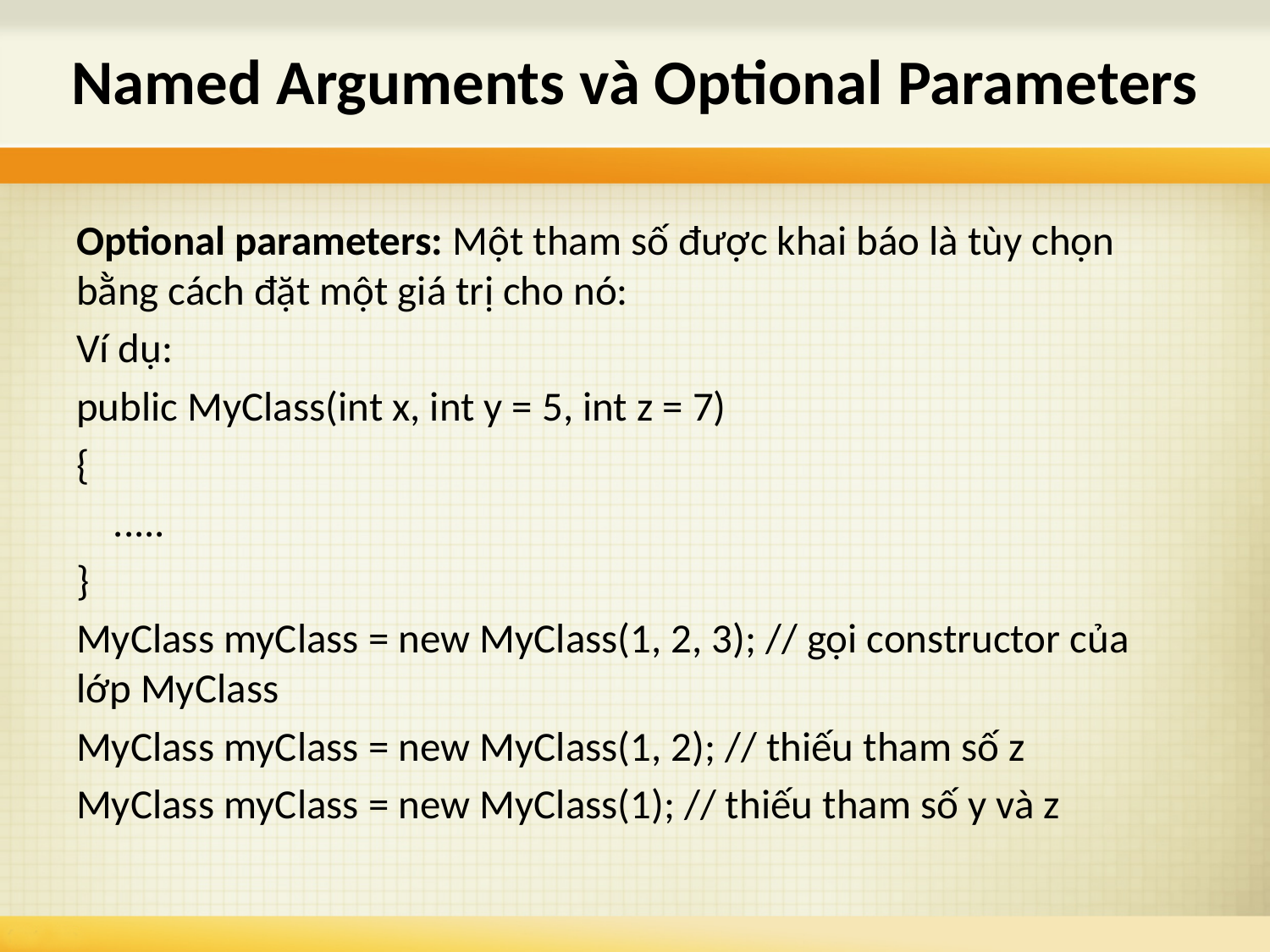

# Named Arguments và Optional Parameters
Optional parameters: Một tham số được khai báo là tùy chọn bằng cách đặt một giá trị cho nó:
Ví dụ:
public MyClass(int x, int y = 5, int z = 7)
{
    .....
}
MyClass myClass = new MyClass(1, 2, 3); // gọi constructor của lớp MyClass
MyClass myClass = new MyClass(1, 2); // thiếu tham số z
MyClass myClass = new MyClass(1); // thiếu tham số y và z